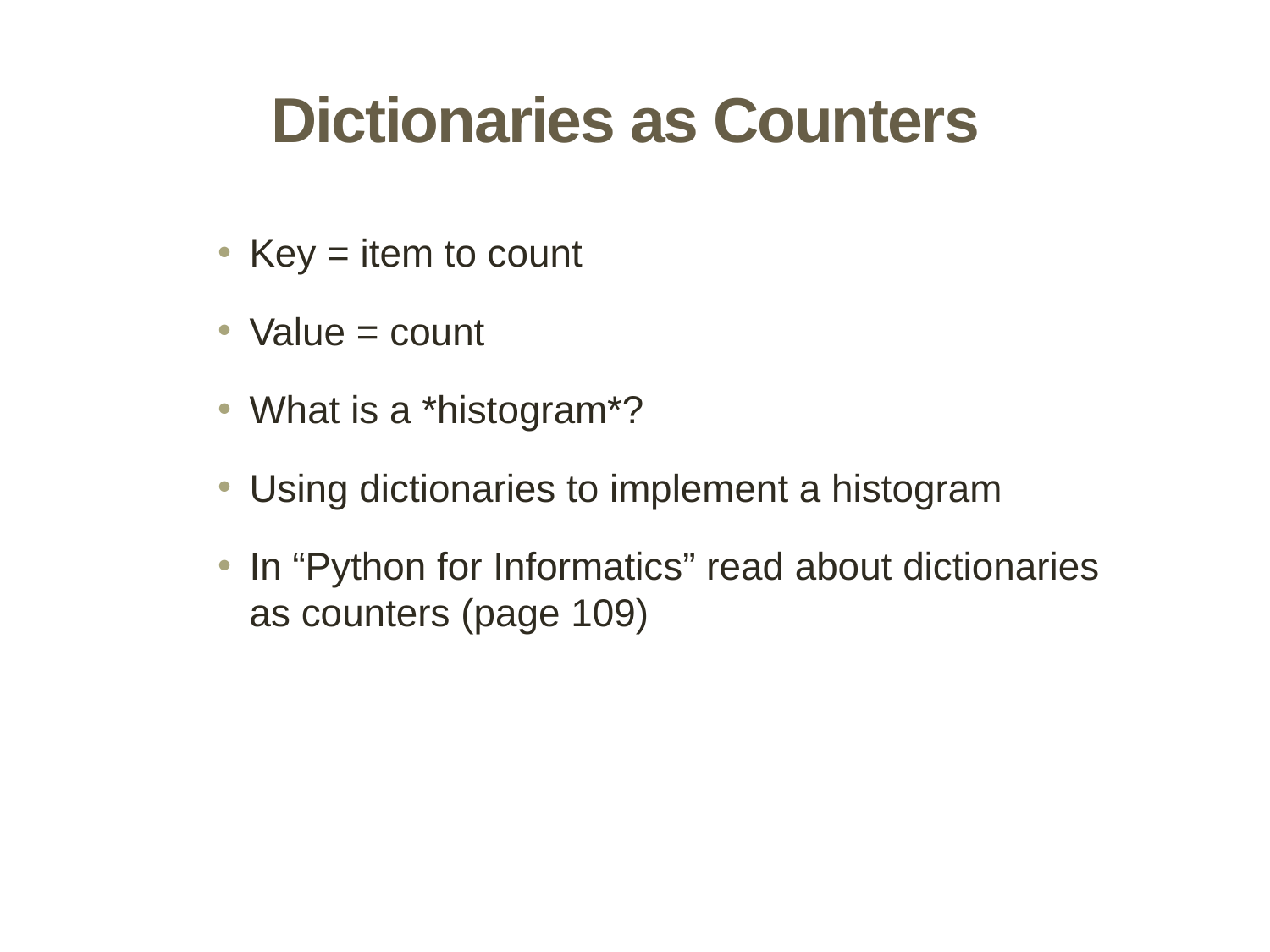

# Dictionaries as Counters
Key = item to count
Value = count
What is a *histogram*?
Using dictionaries to implement a histogram
In “Python for Informatics” read about dictionaries as counters (page 109)